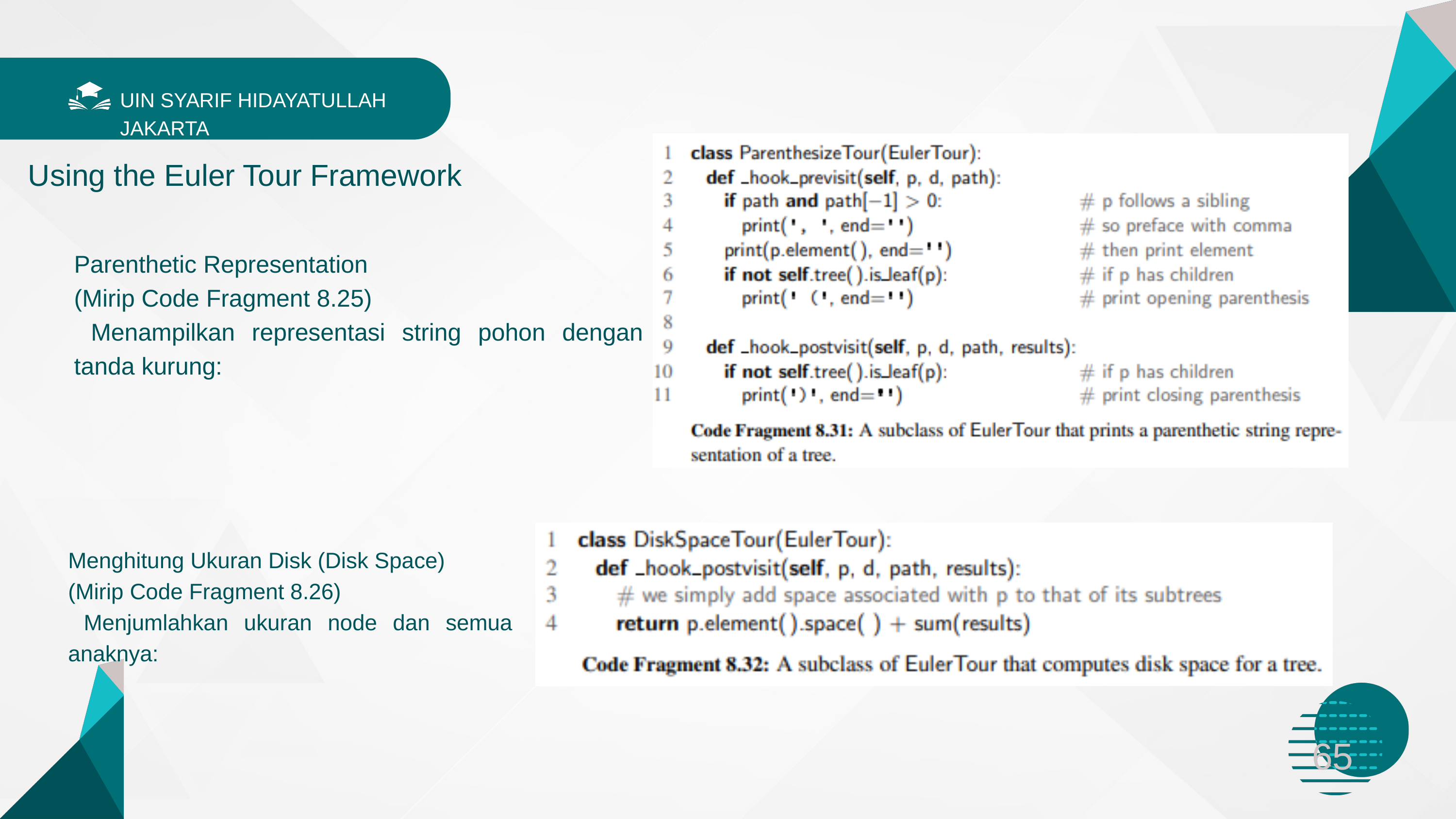

UIN SYARIF HIDAYATULLAH JAKARTA

Using the Euler Tour Framework
Parenthetic Representation
(Mirip Code Fragment 8.25)
 Menampilkan representasi string pohon dengan tanda kurung:

Menghitung Ukuran Disk (Disk Space)
(Mirip Code Fragment 8.26)
 Menjumlahkan ukuran node dan semua anaknya:

65